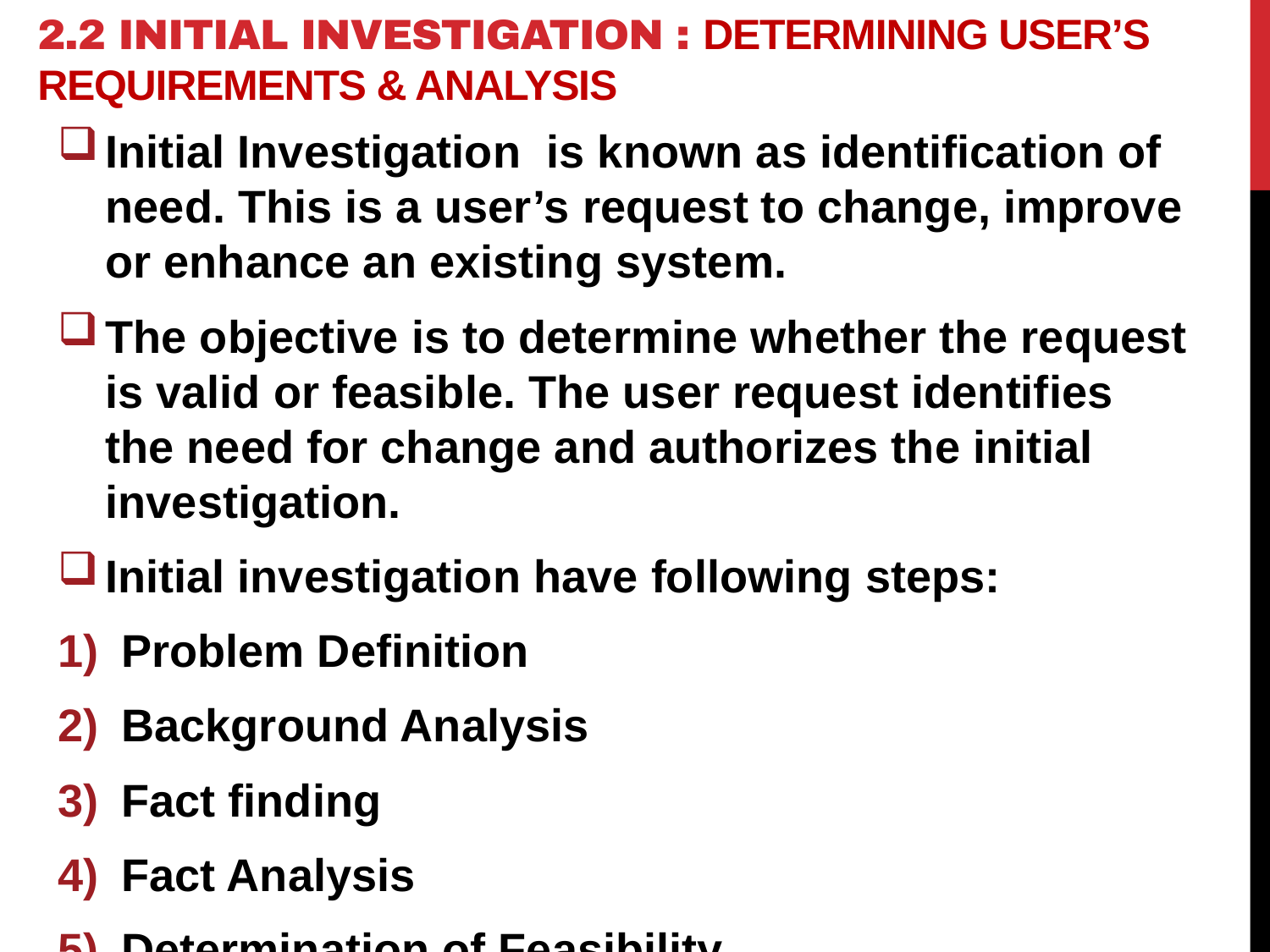

# 2.2 Initial Investigation : Determining User’s Requirements & Analysis
Initial Investigation  is known as identification of need. This is a user’s request to change, improve or enhance an existing system.
The objective is to determine whether the request is valid or feasible. The user request identifies the need for change and authorizes the initial investigation.
Initial investigation have following steps:
Problem Definition
Background Analysis
Fact finding
Fact Analysis
Determination of Feasibility